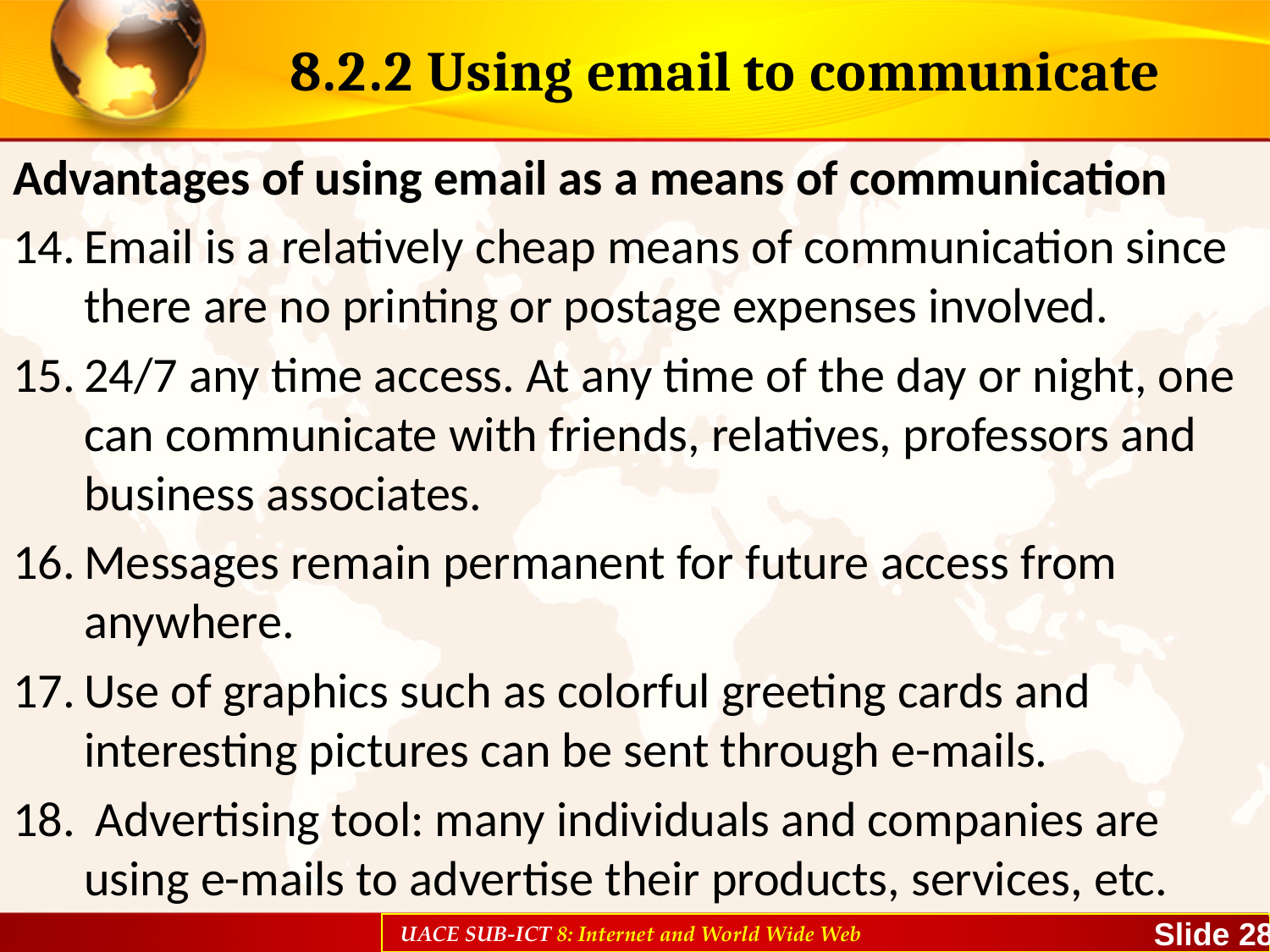

# 8.2.2 Using email to communicate
Advantages of using email as a means of communication
Email is a relatively cheap means of communication since there are no printing or postage expenses involved.
24/7 any time access. At any time of the day or night, one can communicate with friends, relatives, professors and business associates.
Messages remain permanent for future access from anywhere.
Use of graphics such as colorful greeting cards and interesting pictures can be sent through e-mails.
 Advertising tool: many individuals and companies are using e-mails to advertise their products, services, etc.